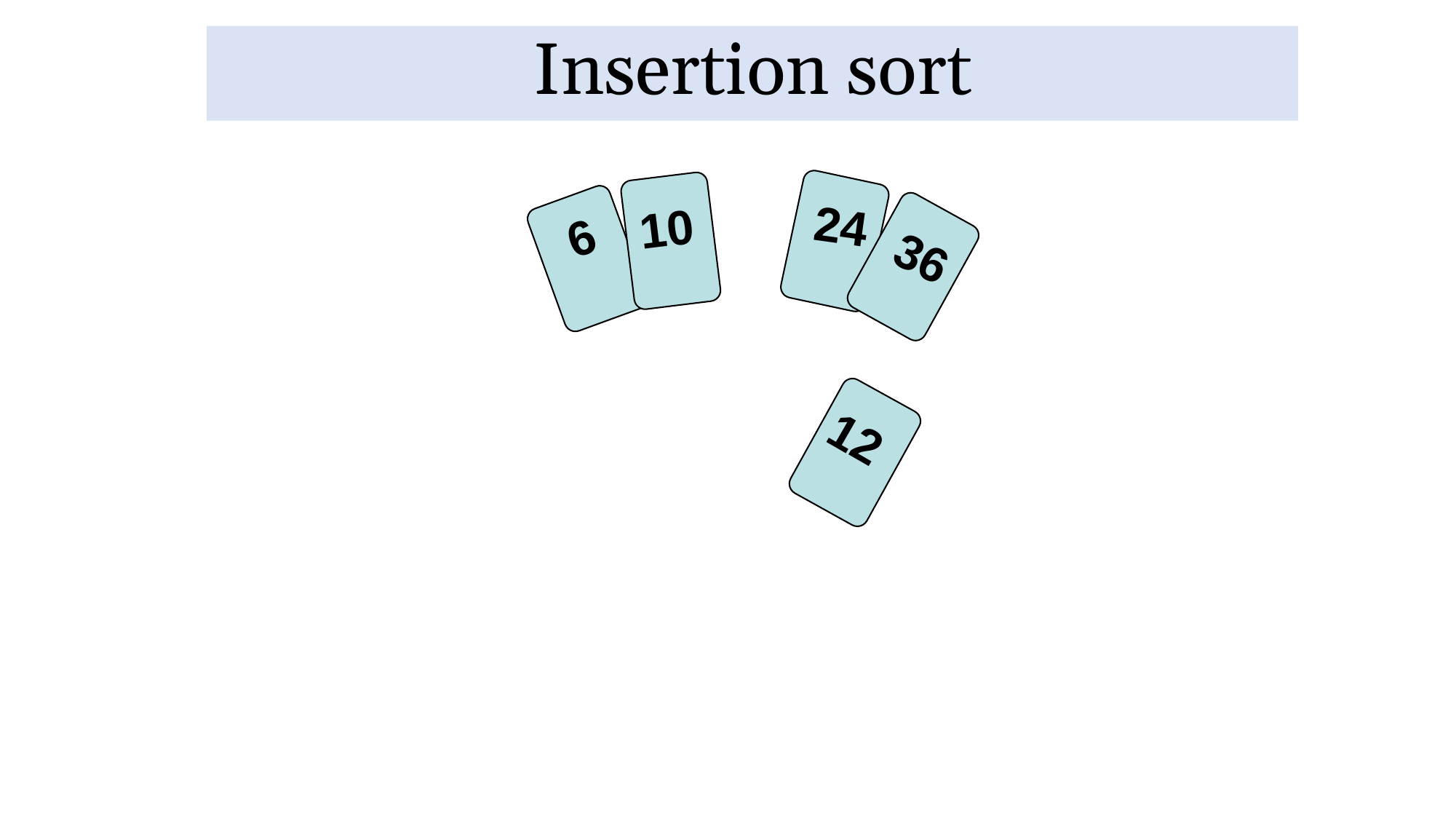

Insertion sort

24

36
10

6

12